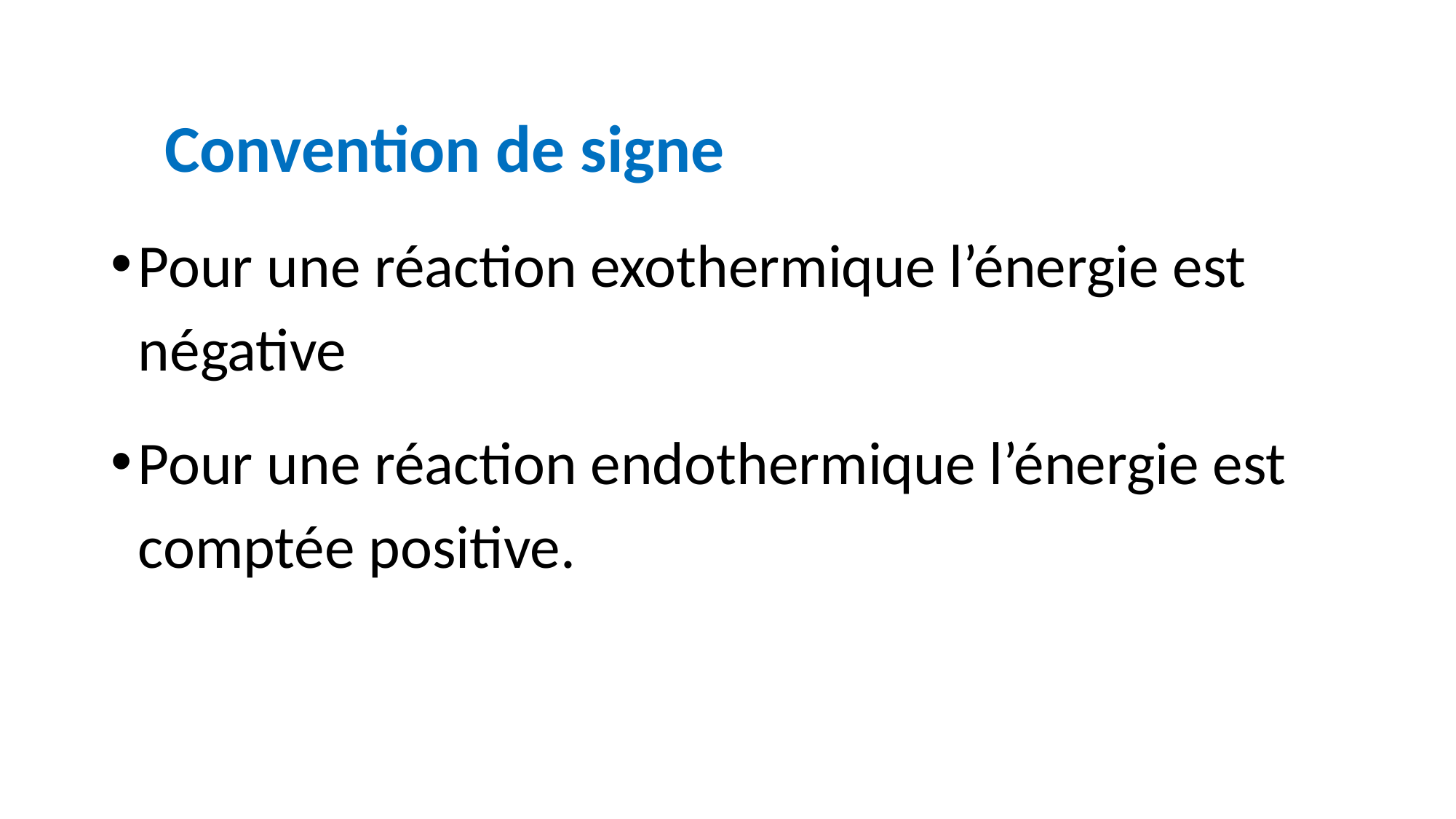

Convention de signe
Pour une réaction exothermique l’énergie est négative
Pour une réaction endothermique l’énergie est comptée positive.